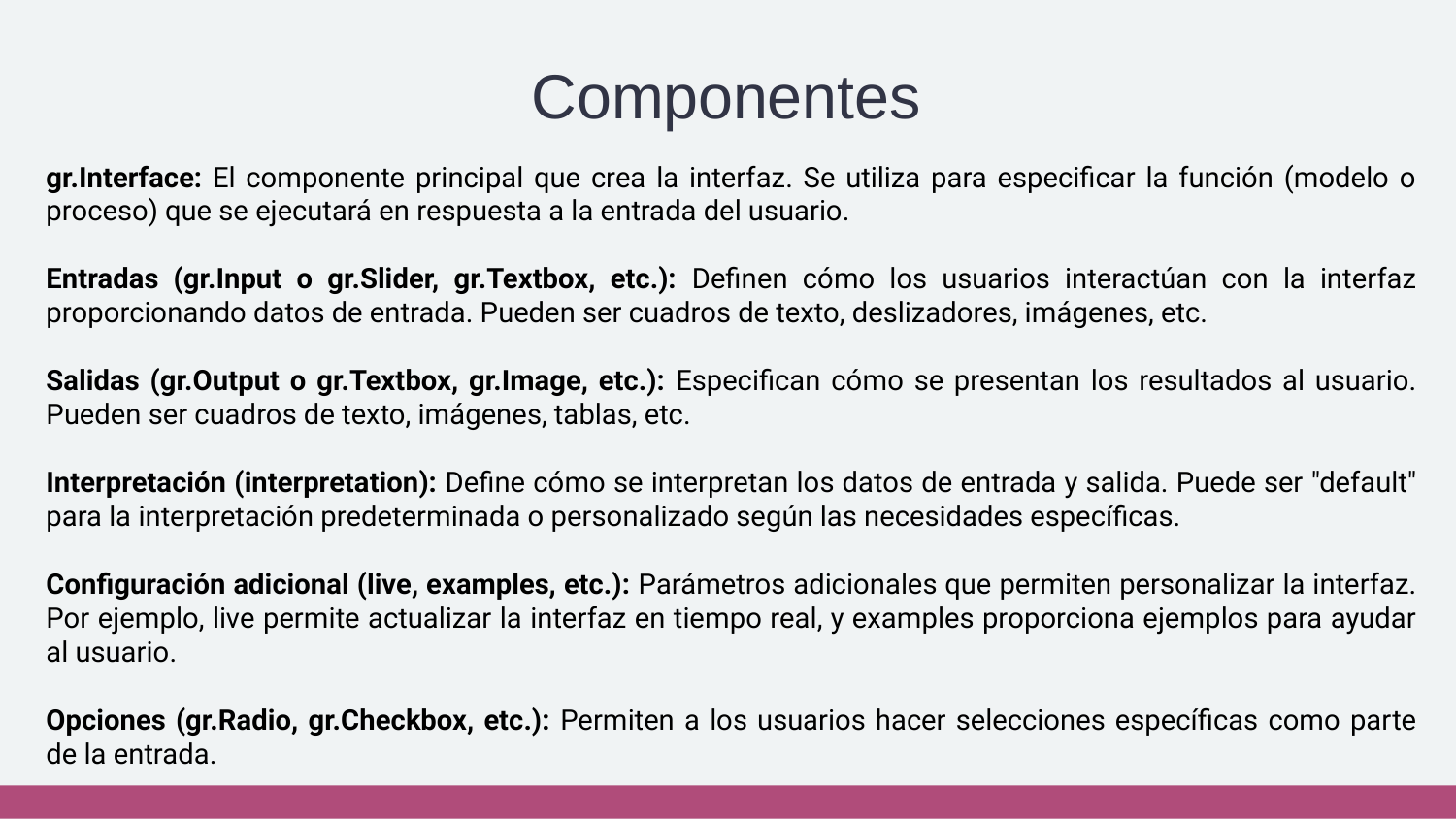

# Componentes
gr.Interface: El componente principal que crea la interfaz. Se utiliza para especificar la función (modelo o proceso) que se ejecutará en respuesta a la entrada del usuario.

Entradas (gr.Input o gr.Slider, gr.Textbox, etc.): Definen cómo los usuarios interactúan con la interfaz proporcionando datos de entrada. Pueden ser cuadros de texto, deslizadores, imágenes, etc.

Salidas (gr.Output o gr.Textbox, gr.Image, etc.): Especifican cómo se presentan los resultados al usuario. Pueden ser cuadros de texto, imágenes, tablas, etc.

Interpretación (interpretation): Define cómo se interpretan los datos de entrada y salida. Puede ser "default" para la interpretación predeterminada o personalizado según las necesidades específicas.

Configuración adicional (live, examples, etc.): Parámetros adicionales que permiten personalizar la interfaz. Por ejemplo, live permite actualizar la interfaz en tiempo real, y examples proporciona ejemplos para ayudar al usuario.

Opciones (gr.Radio, gr.Checkbox, etc.): Permiten a los usuarios hacer selecciones específicas como parte de la entrada.